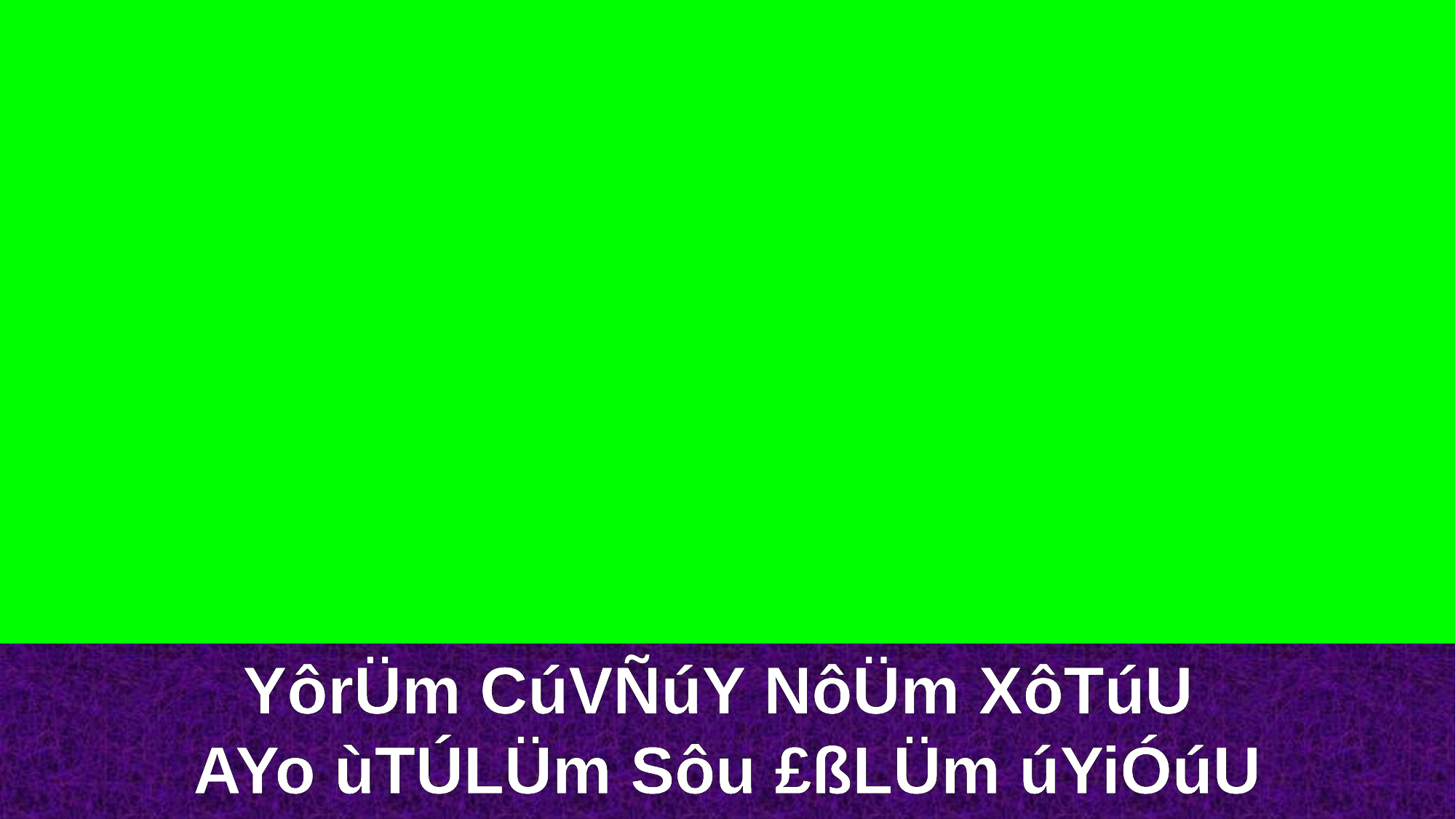

YôrÜm CúVÑúY NôÜm XôTúU
AYo ùTÚLÜm Sôu £ßLÜm úYiÓúU